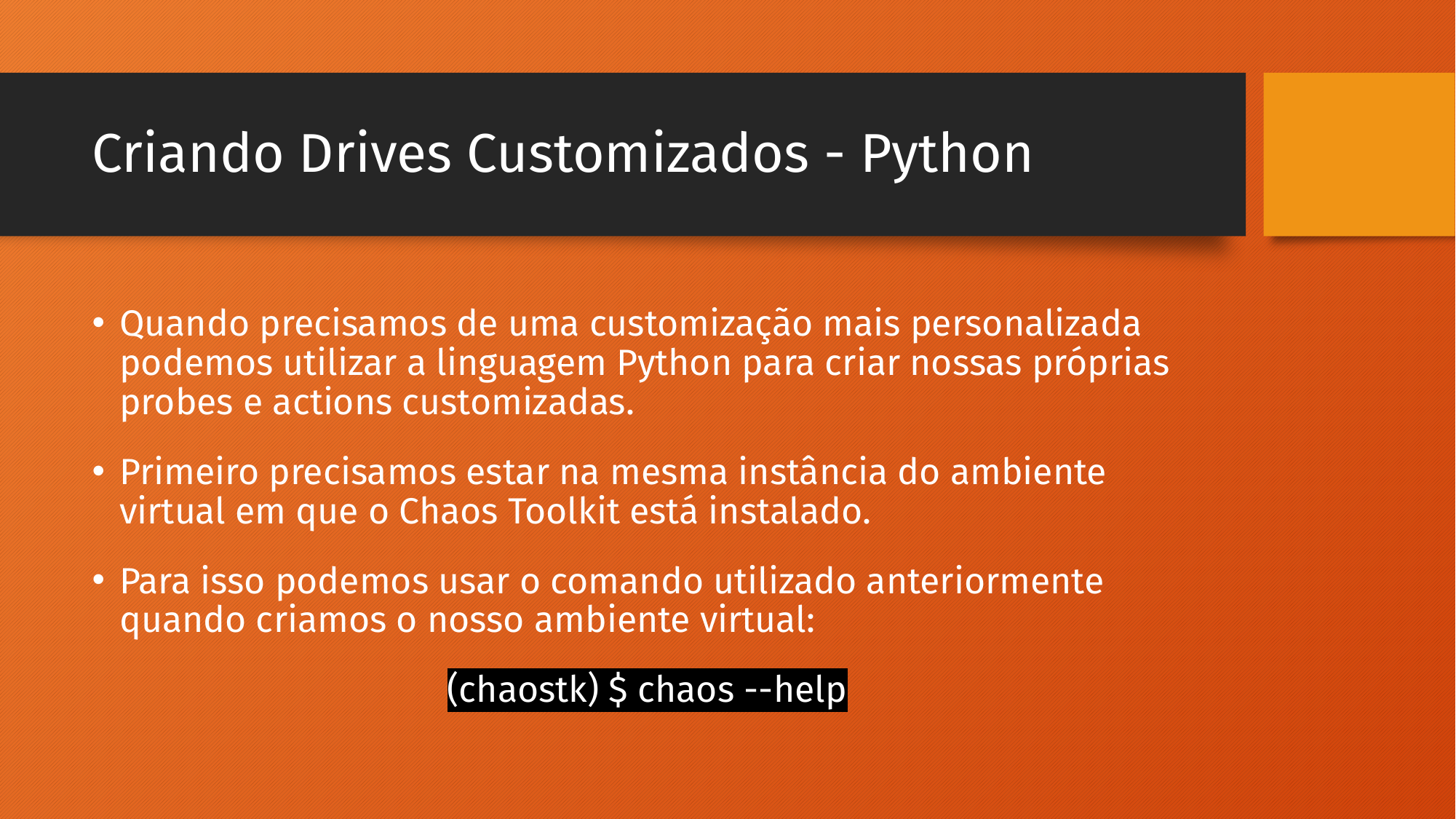

# Criando Drives Customizados - Python
Quando precisamos de uma customização mais personalizada podemos utilizar a linguagem Python para criar nossas próprias probes e actions customizadas.
Primeiro precisamos estar na mesma instância do ambiente virtual em que o Chaos Toolkit está instalado.
Para isso podemos usar o comando utilizado anteriormente quando criamos o nosso ambiente virtual:
(chaostk) $ chaos --help